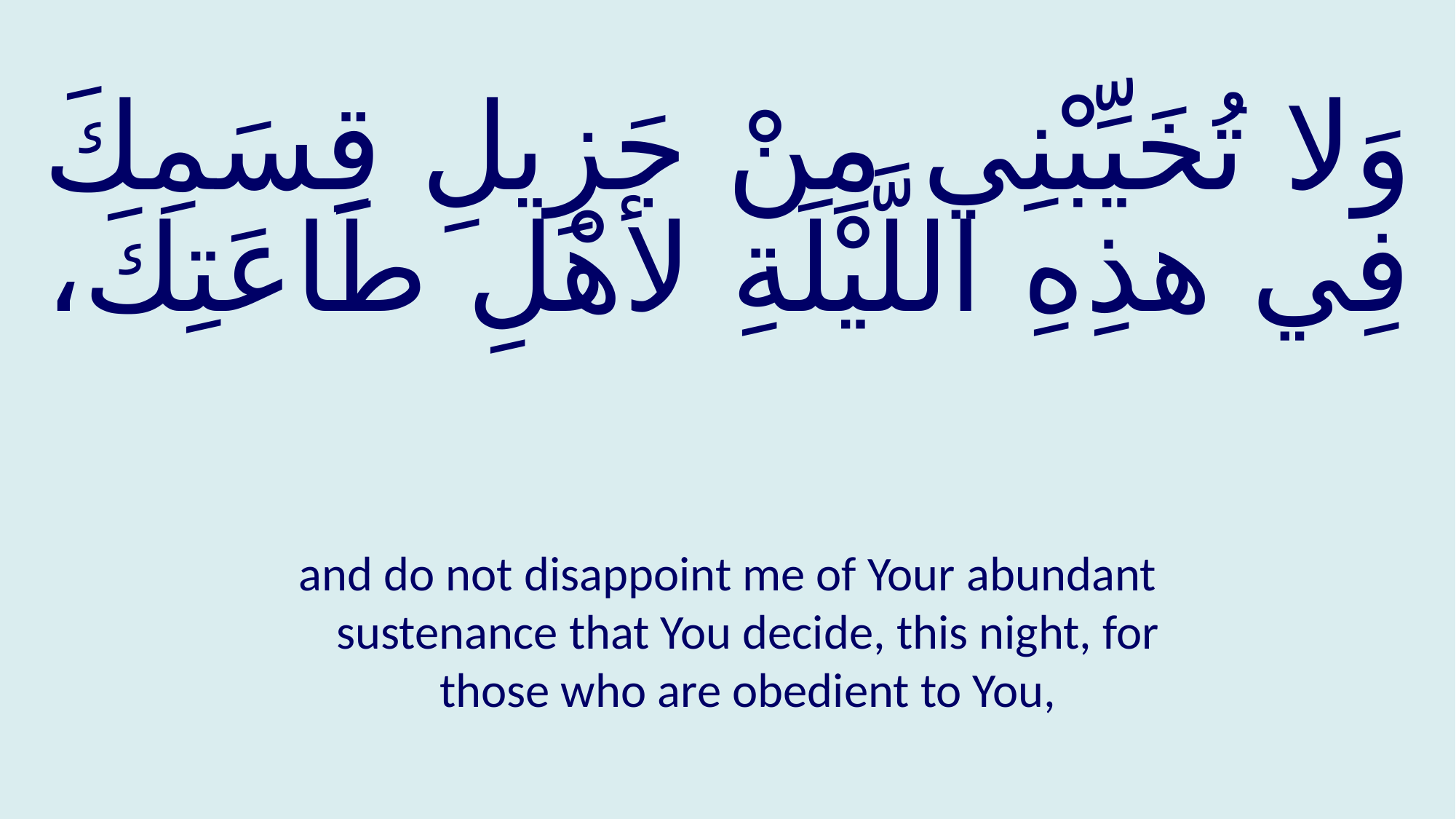

# وَلا تُخَيِّبْنِي مِنْ جَزِيلِ قِسَمِكَ فِي هذِهِ اللَّيْلَةِ لأهْلِ طَاعَتِكَ،
and do not disappoint me of Your abundant sustenance that You decide, this night, for those who are obedient to You,